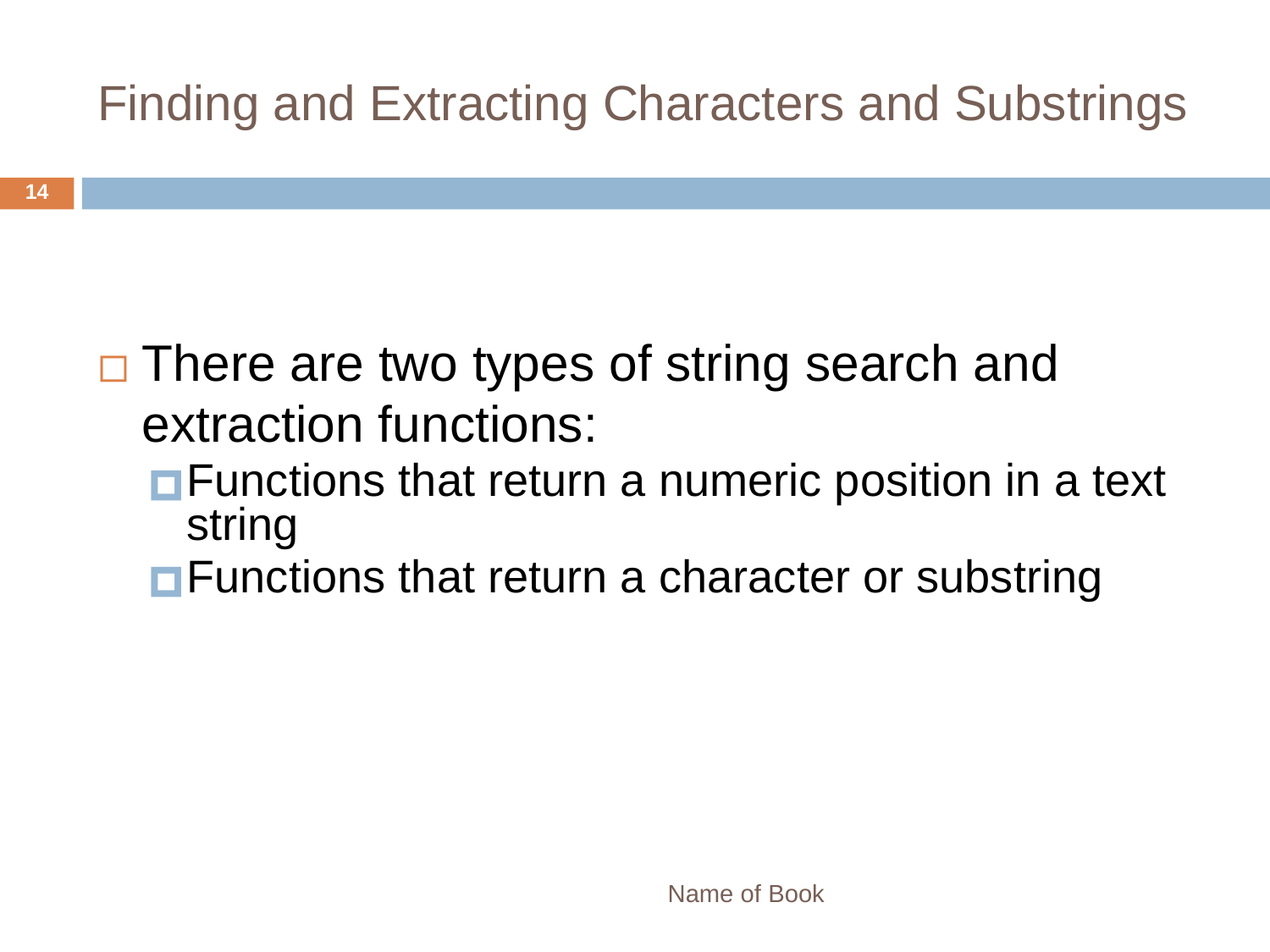

# Finding and Extracting Characters and Substrings
14

There are two types of string search and extraction functions:
Functions that return a numeric position in a text string
Functions that return a character or substring
Name of Book